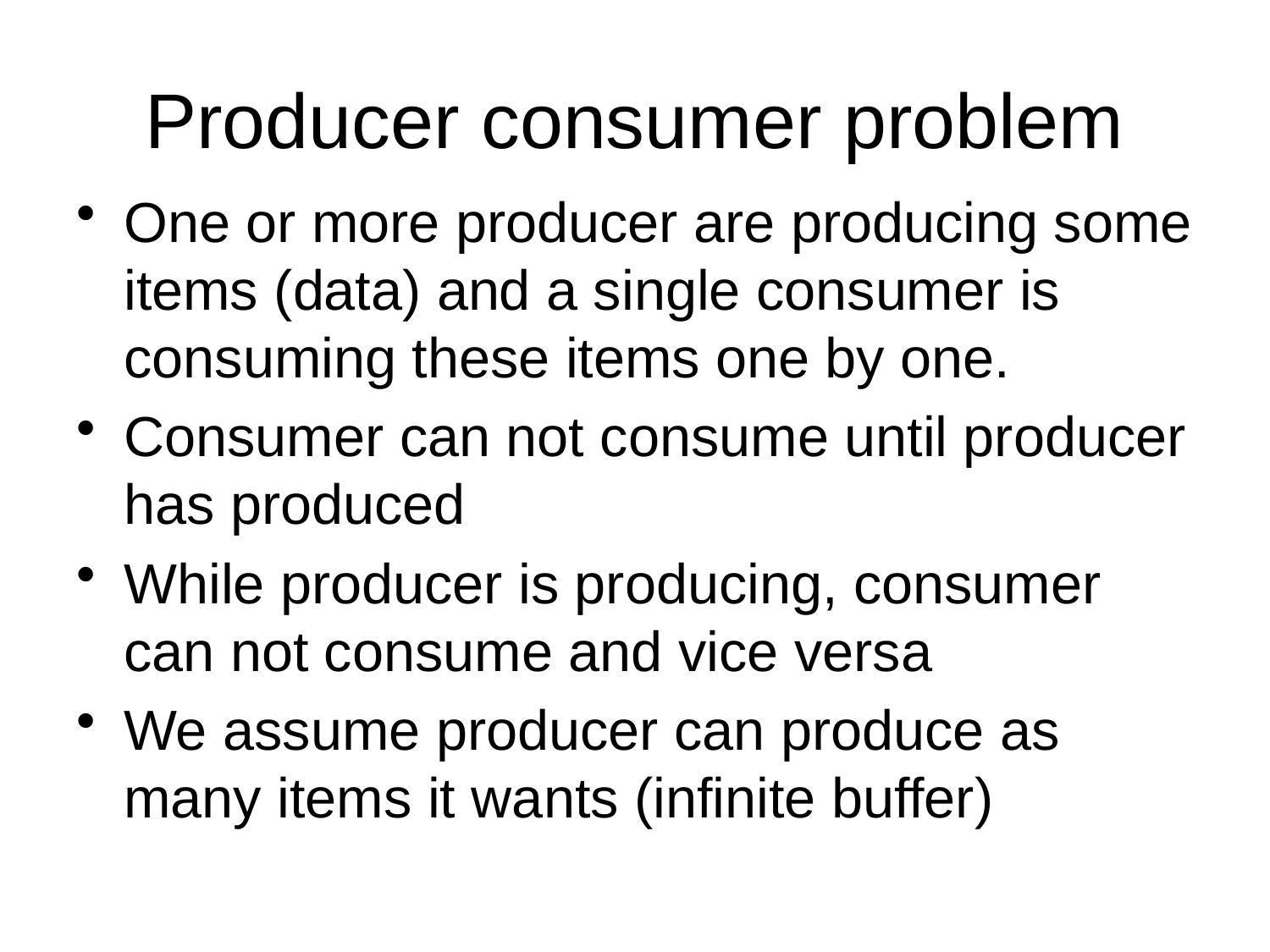

# Producer consumer problem
One or more producer are producing some items (data) and a single consumer is consuming these items one by one.
Consumer can not consume until producer has produced
While producer is producing, consumer can not consume and vice versa
We assume producer can produce as many items it wants (infinite buffer)